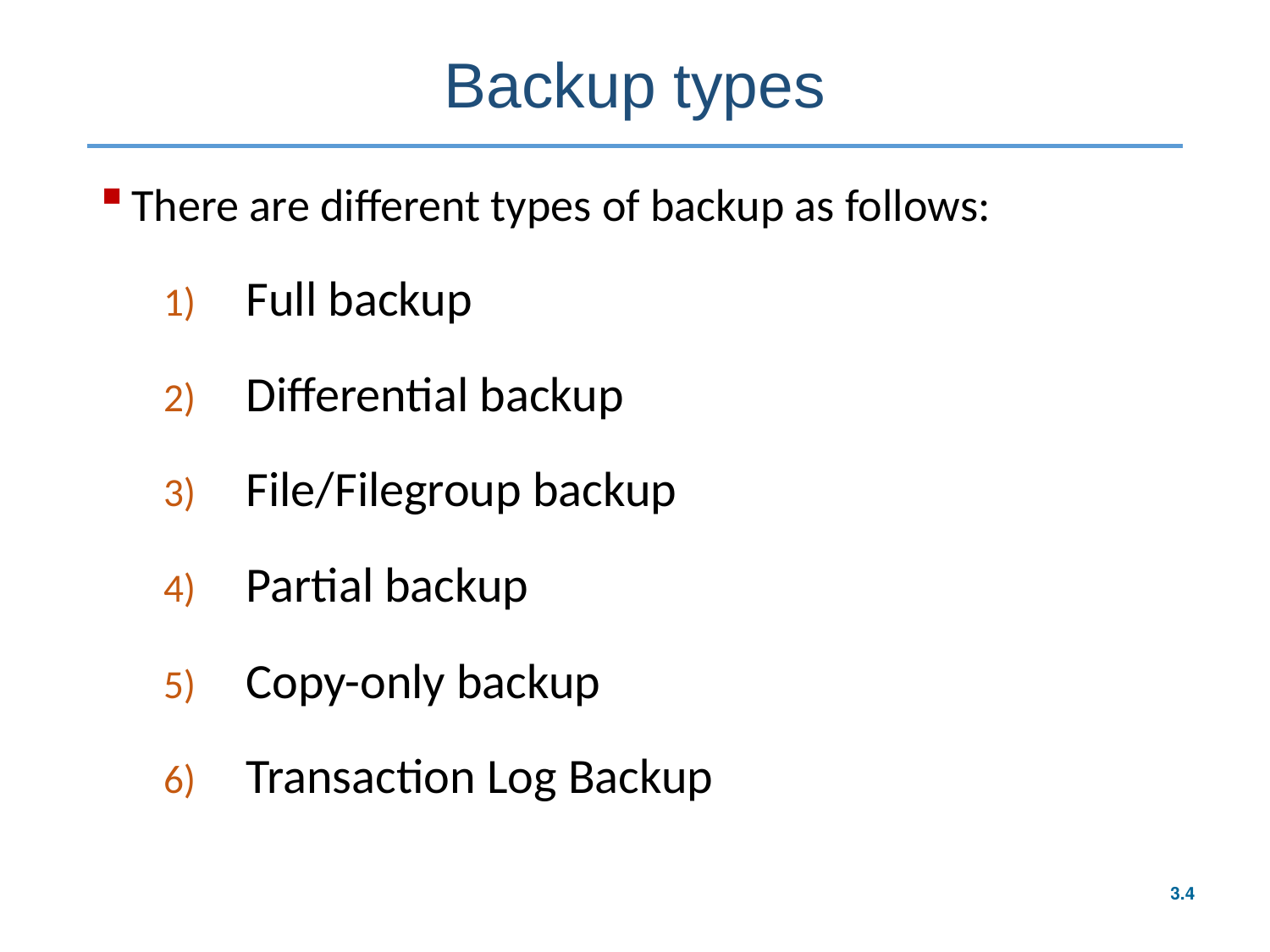

# Backup types
There are different types of backup as follows:
 Full backup
 Differential backup
 File/Filegroup backup
 Partial backup
 Copy-only backup
 Transaction Log Backup